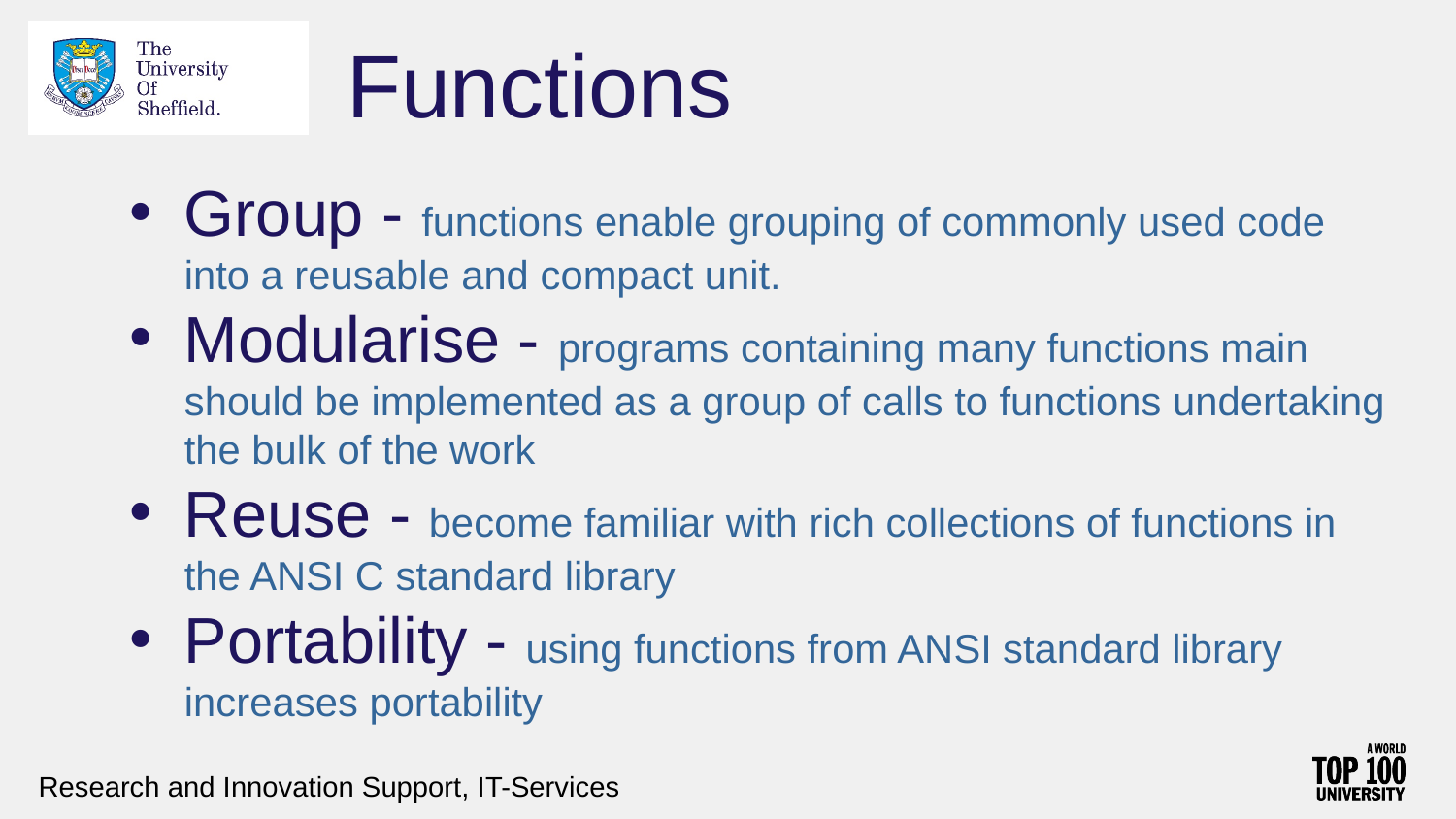

# Functions
Group - functions enable grouping of commonly used code into a reusable and compact unit.
Modularise - programs containing many functions main should be implemented as a group of calls to functions undertaking the bulk of the work
Reuse - become familiar with rich collections of functions in the ANSI C standard library
Portability - using functions from ANSI standard library increases portability